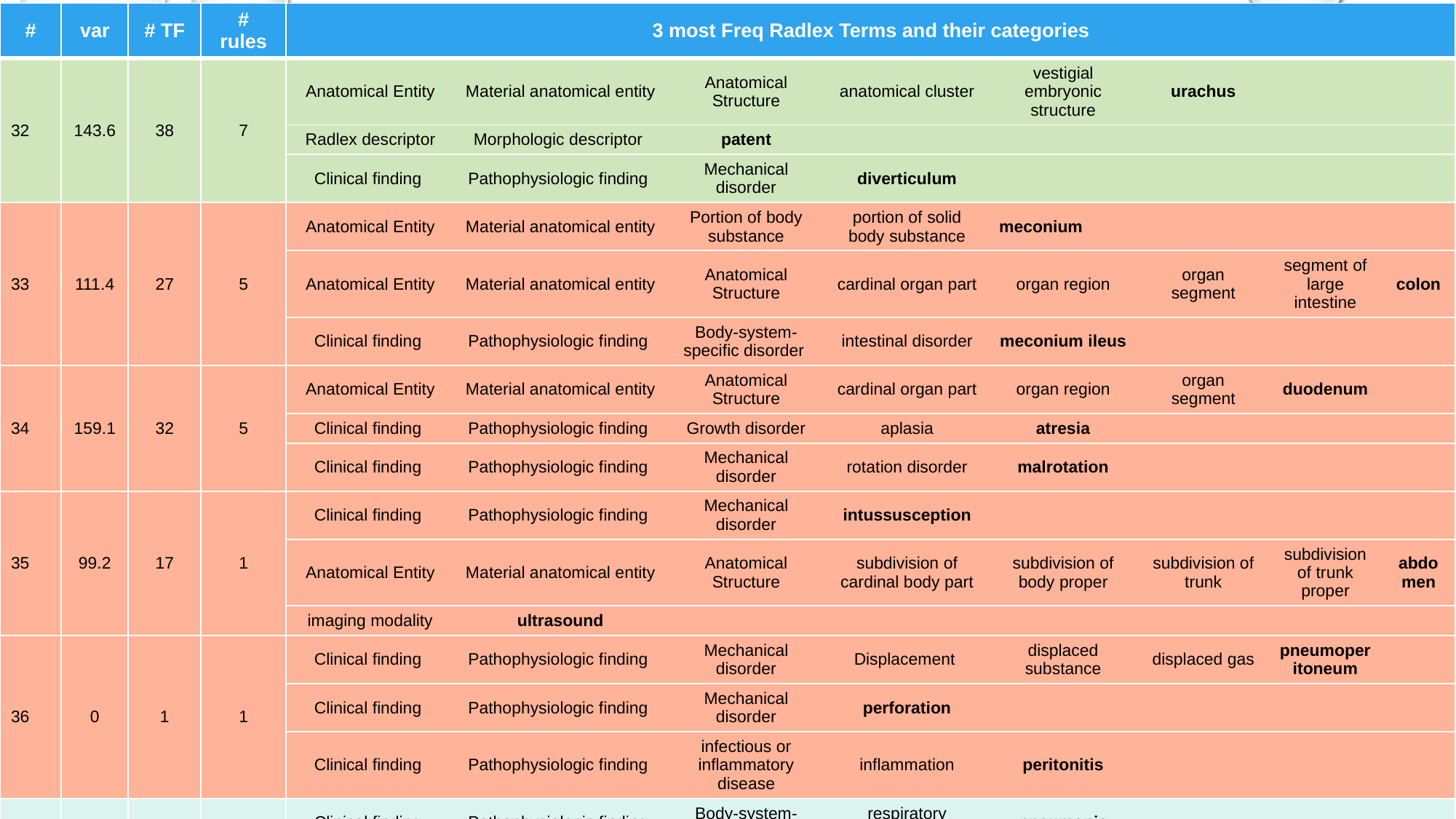

| # | var | # TF | # rules | 3 most Freq Radlex Terms and their categories |  |  |  |  |  |  |  |
| --- | --- | --- | --- | --- | --- | --- | --- | --- | --- | --- | --- |
| 32 | 143.6 | 38 | 7 | Anatomical Entity | Material anatomical entity | Anatomical Structure | anatomical cluster | vestigial embryonic structure | urachus |  |  |
|  |  |  |  | Radlex descriptor | Morphologic descriptor | patent |  |  |  |  |  |
|  |  |  |  | Clinical finding | Pathophysiologic finding | Mechanical disorder | diverticulum |  |  |  |  |
| 33 | 111.4 | 27 | 5 | Anatomical Entity | Material anatomical entity | Portion of body substance | portion of solid body substance | meconium |  |  |  |
|  |  |  |  | Anatomical Entity | Material anatomical entity | Anatomical Structure | cardinal organ part | organ region | organ segment | segment of large intestine | colon |
|  |  |  |  | Clinical finding | Pathophysiologic finding | Body-system-specific disorder | intestinal disorder | meconium ileus |  |  |  |
| 34 | 159.1 | 32 | 5 | Anatomical Entity | Material anatomical entity | Anatomical Structure | cardinal organ part | organ region | organ segment | duodenum |  |
|  |  |  |  | Clinical finding | Pathophysiologic finding | Growth disorder | aplasia | atresia |  |  |  |
|  |  |  |  | Clinical finding | Pathophysiologic finding | Mechanical disorder | rotation disorder | malrotation |  |  |  |
| 35 | 99.2 | 17 | 1 | Clinical finding | Pathophysiologic finding | Mechanical disorder | intussusception |  |  |  |  |
|  |  |  |  | Anatomical Entity | Material anatomical entity | Anatomical Structure | subdivision of cardinal body part | subdivision of body proper | subdivision of trunk | subdivision of trunk proper | abdomen |
|  |  |  |  | imaging modality | ultrasound |  |  |  |  |  |  |
| 36 | 0 | 1 | 1 | Clinical finding | Pathophysiologic finding | Mechanical disorder | Displacement | displaced substance | displaced gas | pneumoperitoneum |  |
|  |  |  |  | Clinical finding | Pathophysiologic finding | Mechanical disorder | perforation |  |  |  |  |
|  |  |  |  | Clinical finding | Pathophysiologic finding | infectious or inflammatory disease | inflammation | peritonitis |  |  |  |
| 37 | 136.8 | 132 | 31 | Clinical finding | Pathophysiologic finding | Body-system-specific disorder | respiratory disorder | pneumonia |  |  |  |
|  |  |  |  | Radlex descriptor | anatomically-related descriptor | respiratory |  |  |  |  |  |
|  |  |  |  | object | foreign body |  |  |  |  |  |  |